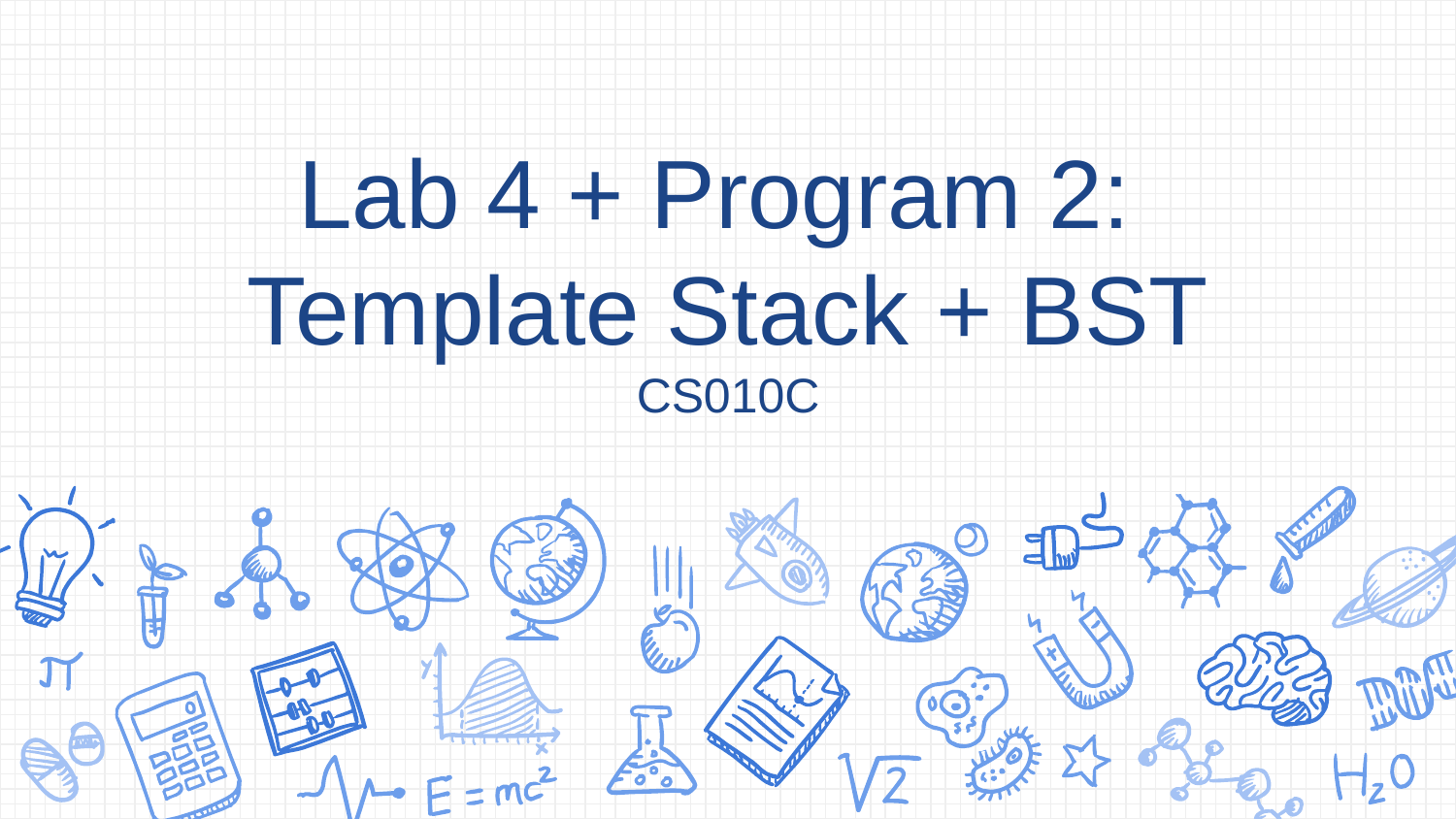

# Lab 4 + Program 2:
Template Stack + BST
CS010C